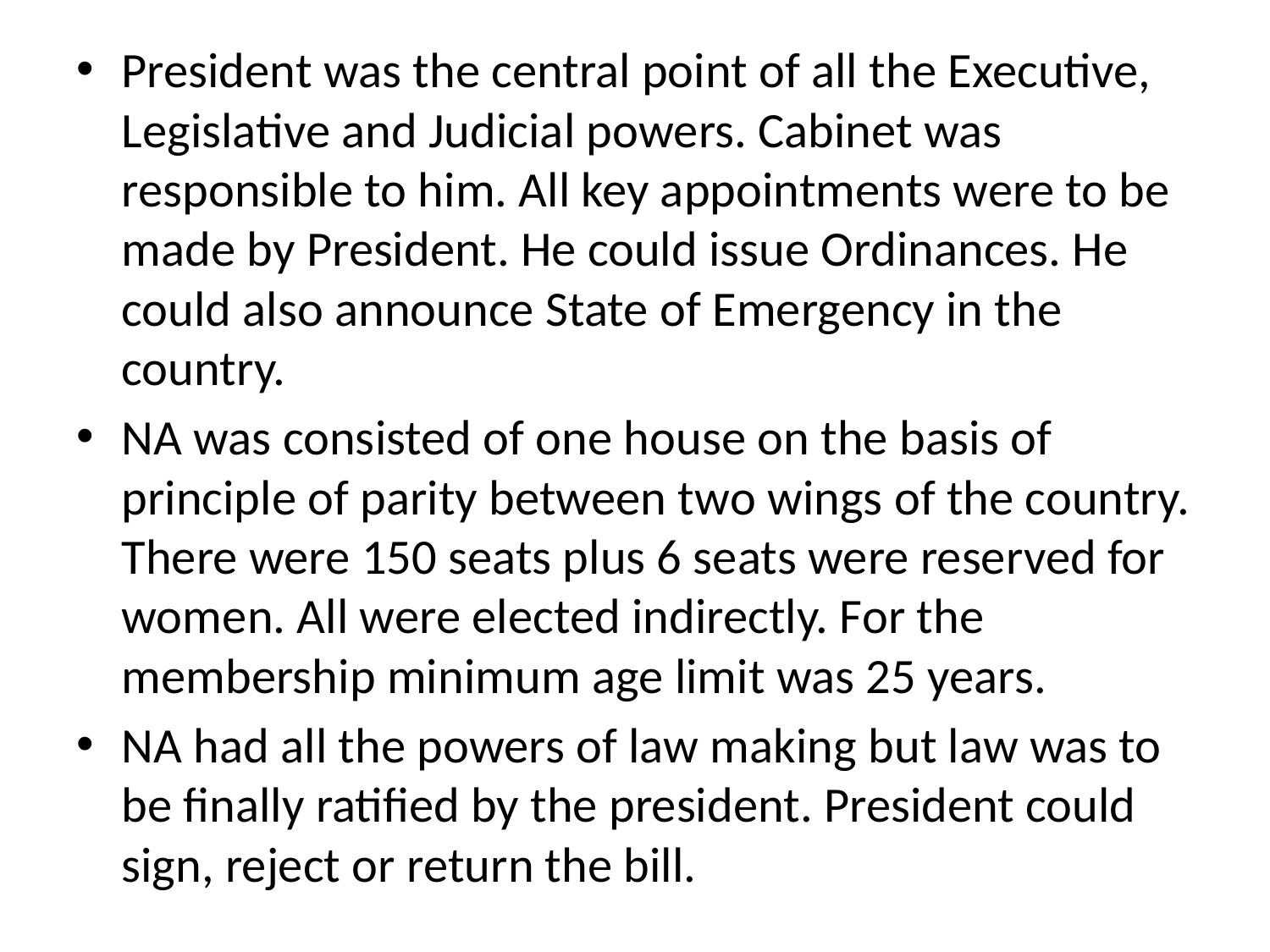

President was the central point of all the Executive, Legislative and Judicial powers. Cabinet was responsible to him. All key appointments were to be made by President. He could issue Ordinances. He could also announce State of Emergency in the country.
NA was consisted of one house on the basis of principle of parity between two wings of the country. There were 150 seats plus 6 seats were reserved for women. All were elected indirectly. For the membership minimum age limit was 25 years.
NA had all the powers of law making but law was to be finally ratified by the president. President could sign, reject or return the bill.